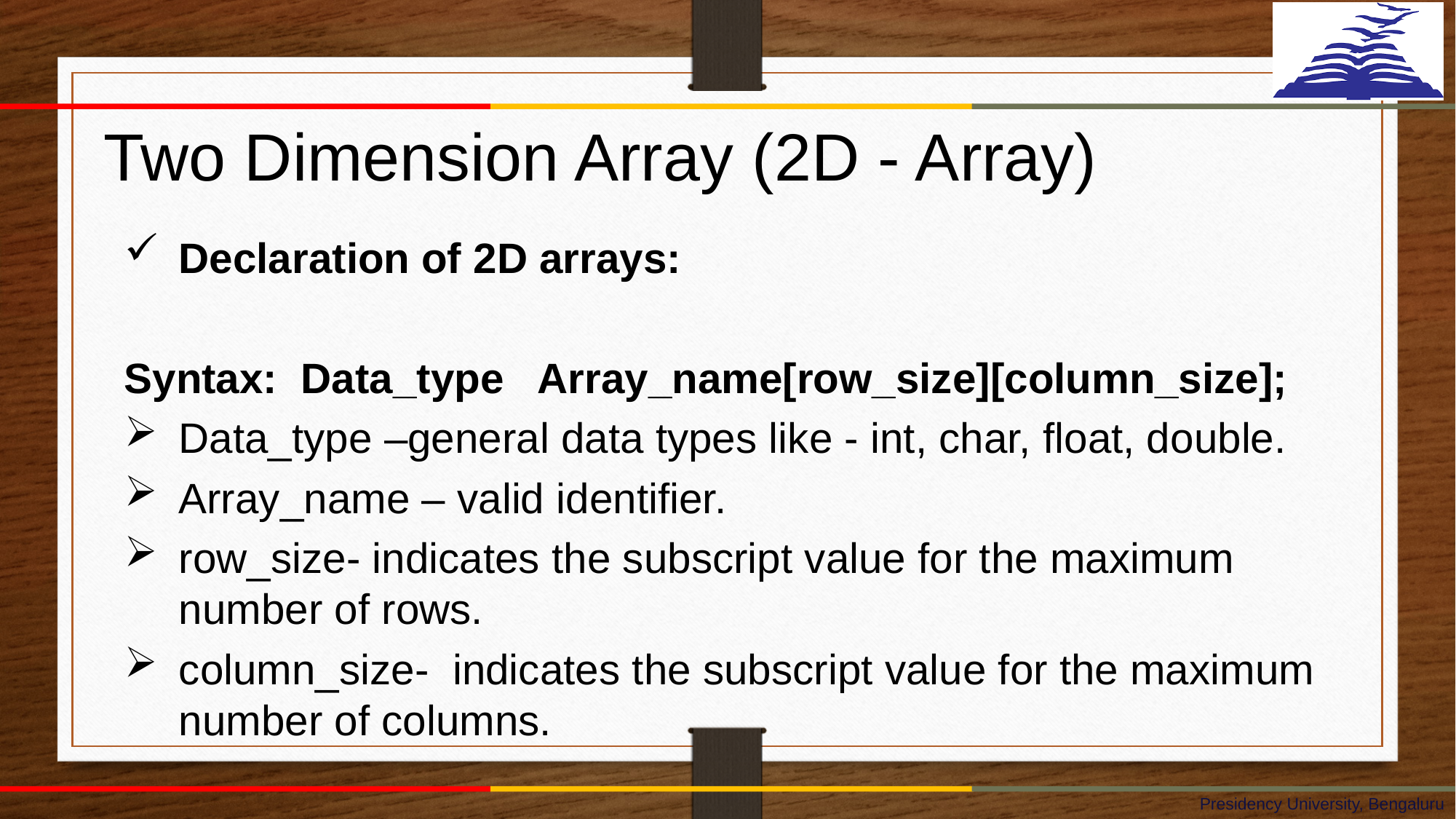

Two Dimension Array (2D - Array)
Declaration of 2D arrays:

Syntax:  Data_type   Array_name[row_size][column_size];
Data_type –general data types like - int, char, float, double.
Array_name – valid identifier.
row_size- indicates the subscript value for the maximum number of rows.
column_size-  indicates the subscript value for the maximum number of columns.